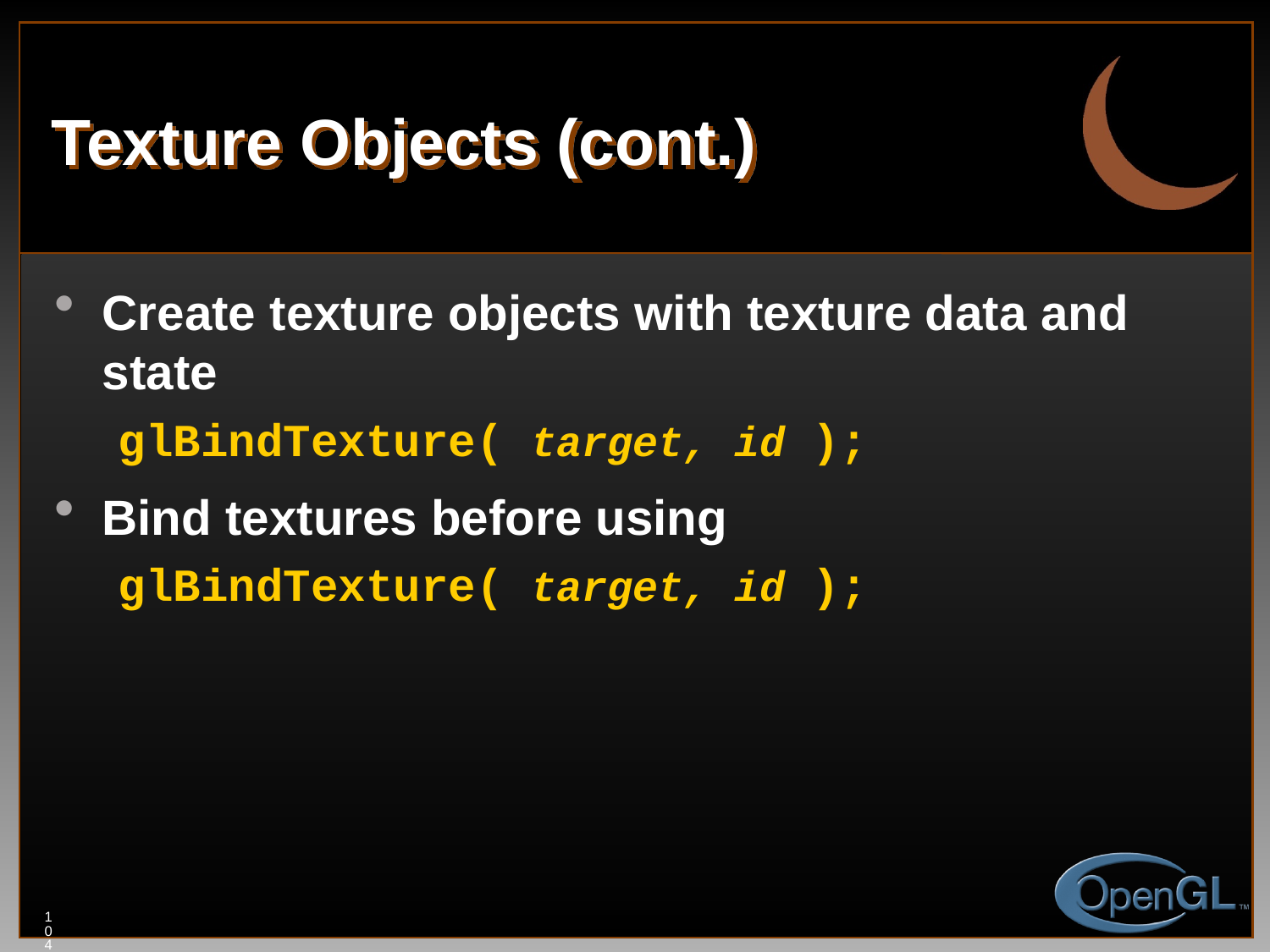

# Texture Objects (cont.)
Create texture objects with texture data and state
glBindTexture( target, id );
Bind textures before using
glBindTexture( target, id );

104